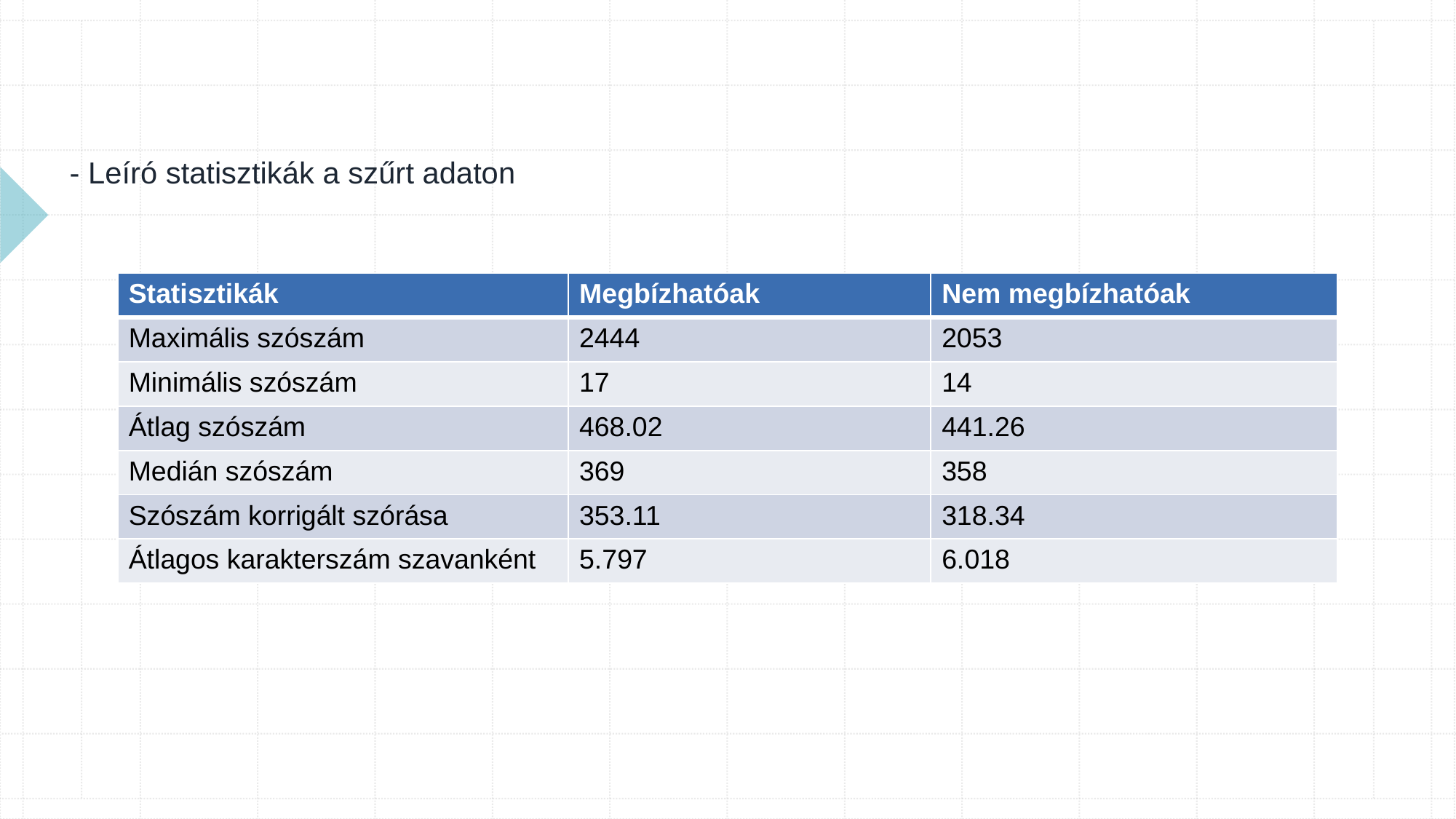

- Leíró statisztikák a szűrt adaton
| Statisztikák | Megbízhatóak | Nem megbízhatóak |
| --- | --- | --- |
| Maximális szószám | 2444 | 2053 |
| Minimális szószám | 17 | 14 |
| Átlag szószám | 468.02 | 441.26 |
| Medián szószám | 369 | 358 |
| Szószám korrigált szórása | 353.11 | 318.34 |
| Átlagos karakterszám szavanként | 5.797 | 6.018 |
#